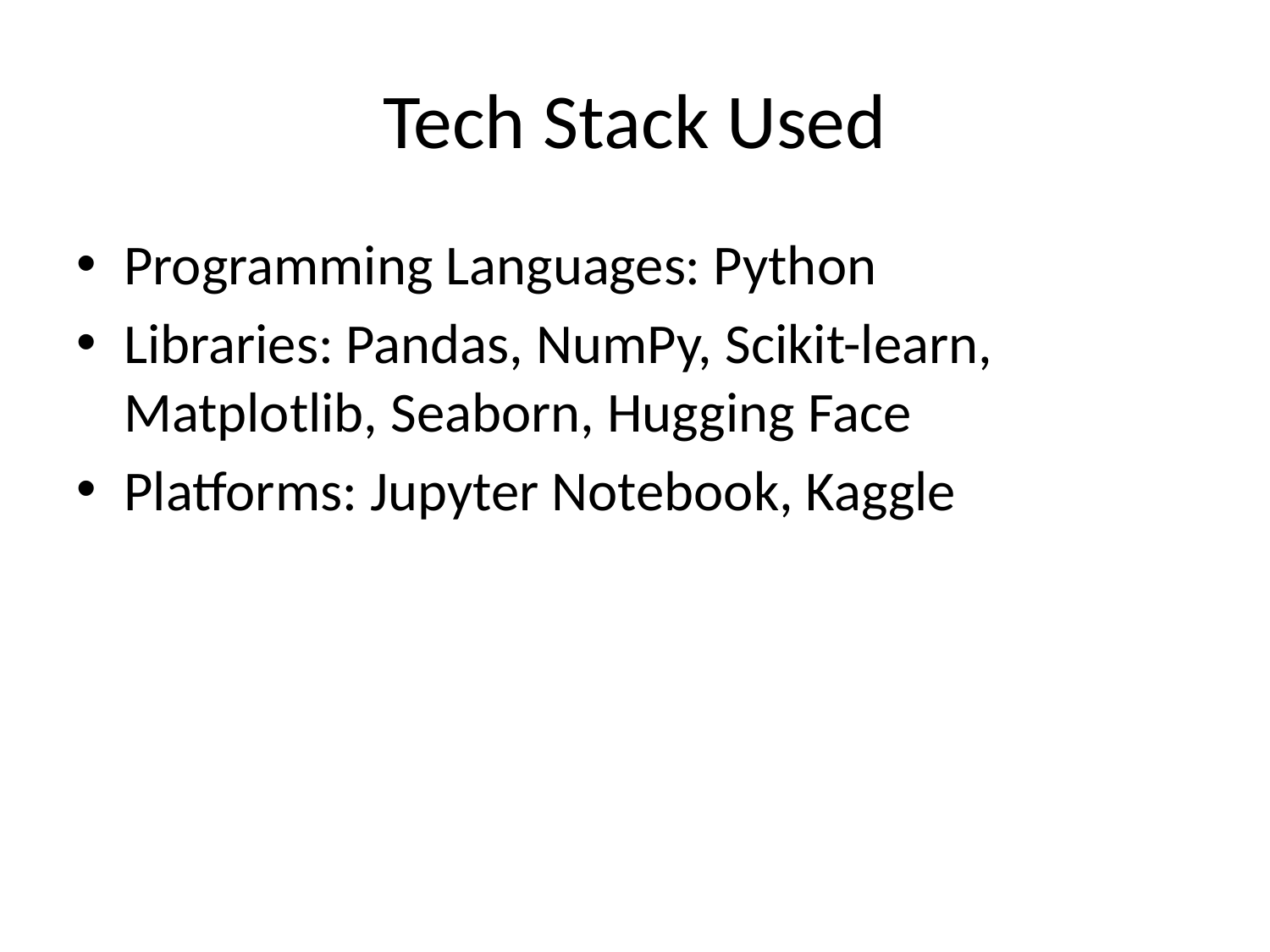

# Tech Stack Used
Programming Languages: Python
Libraries: Pandas, NumPy, Scikit-learn, Matplotlib, Seaborn, Hugging Face
Platforms: Jupyter Notebook, Kaggle